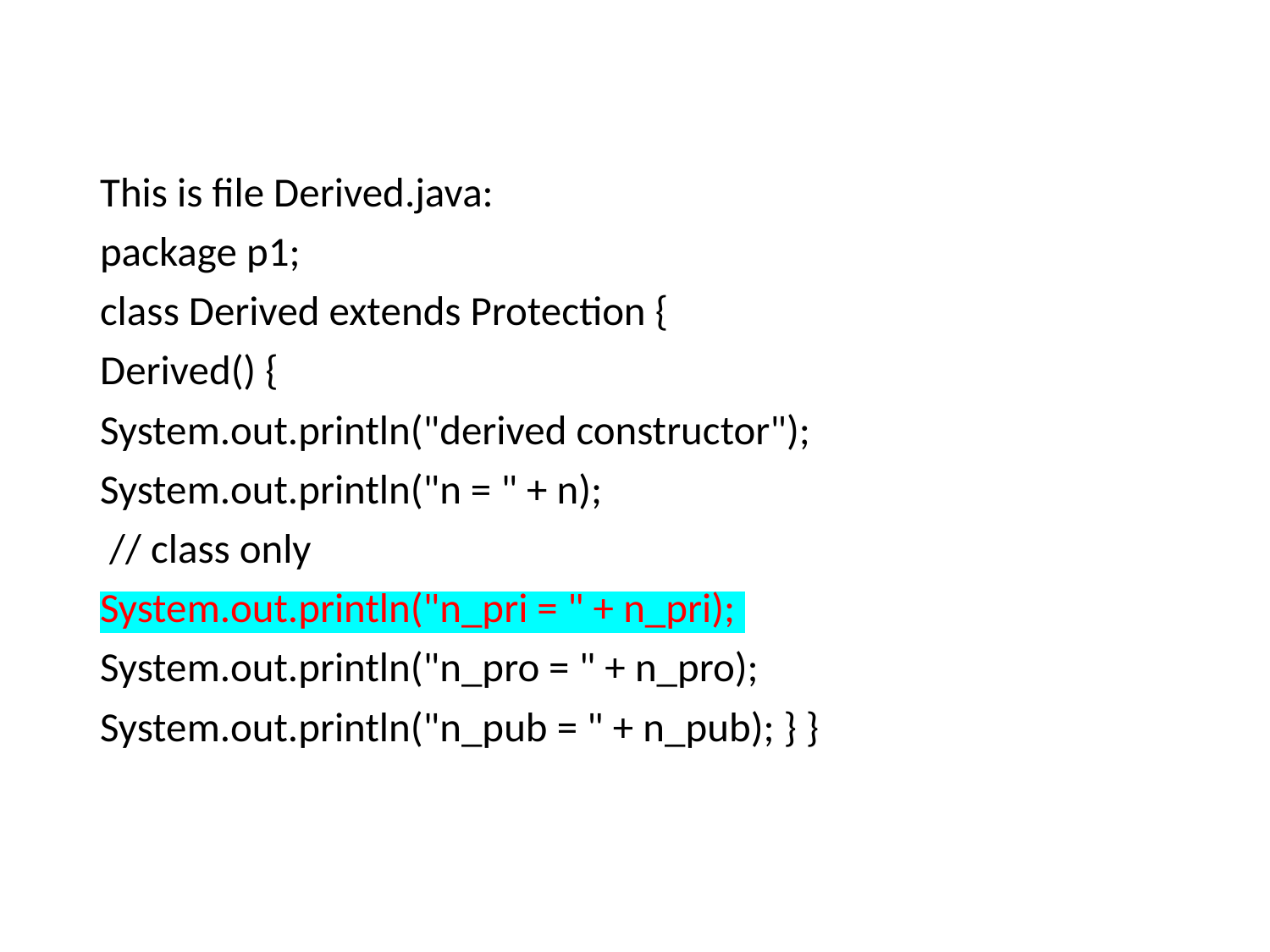

This is file Derived.java:
package p1;
class Derived extends Protection {
Derived() {
System.out.println("derived constructor");
System.out.println("n = " + n);
 // class only
System.out.println("n_pri = " + n_pri);
System.out.println("n_pro = " + n_pro);
System.out.println("n_pub = " + n_pub); } }